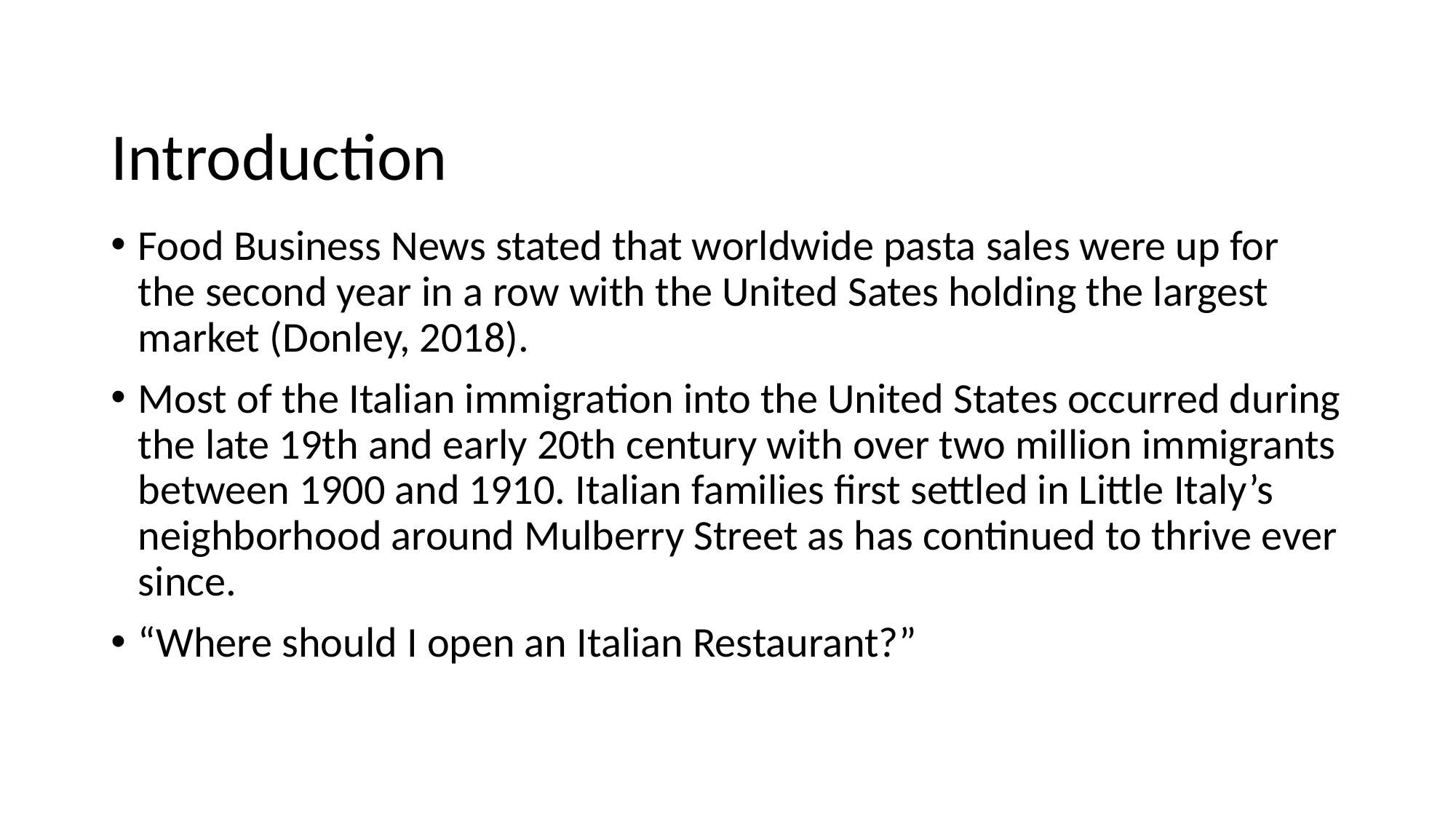

# Introduction
Food Business News stated that worldwide pasta sales were up for the second year in a row with the United Sates holding the largest market (Donley, 2018).
Most of the Italian immigration into the United States occurred during the late 19th and early 20th century with over two million immigrants between 1900 and 1910. Italian families first settled in Little Italy’s neighborhood around Mulberry Street as has continued to thrive ever since.
“Where should I open an Italian Restaurant?”